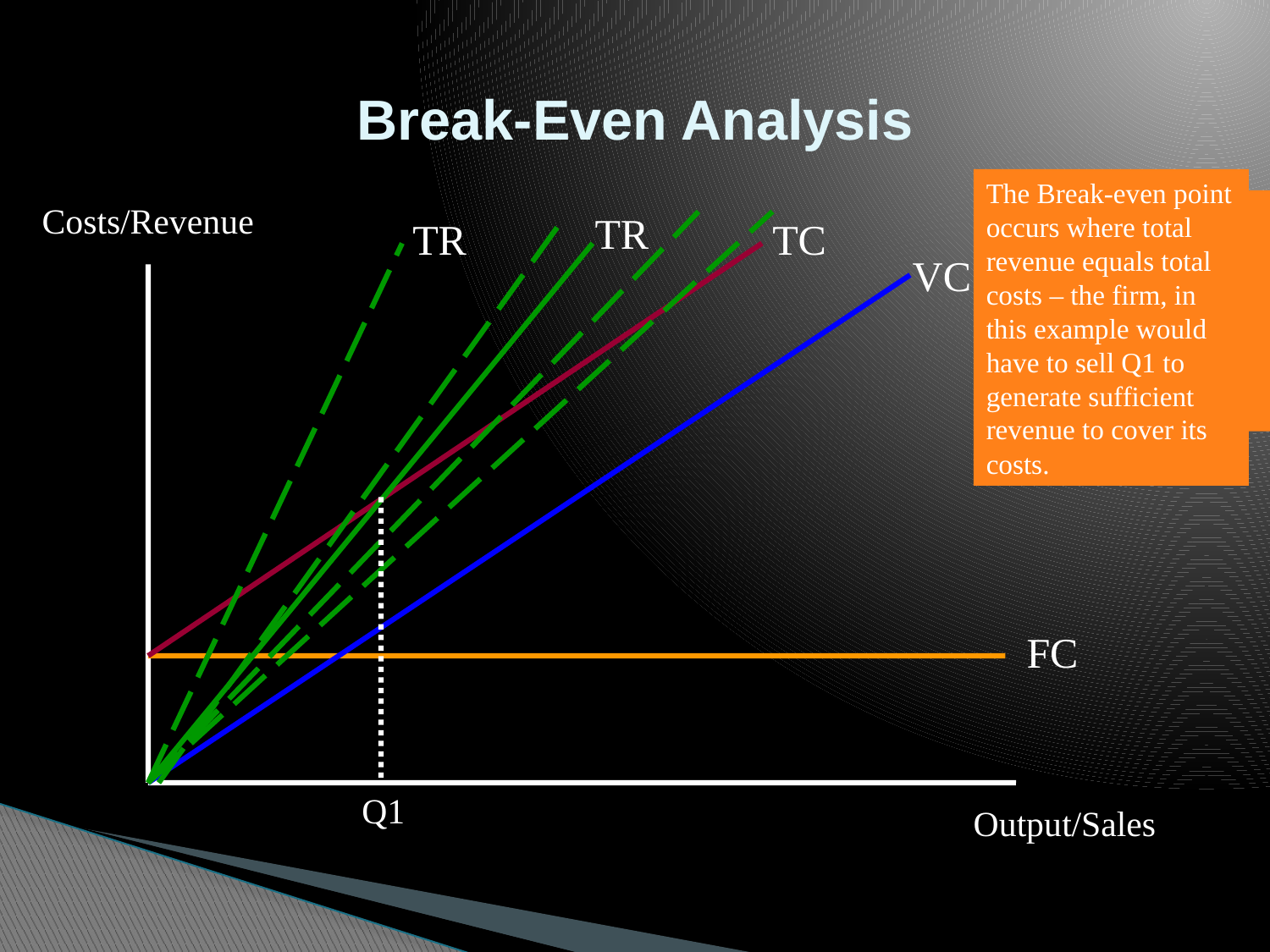

# Break-Even Analysis
The Break-even point occurs where total revenue equals total costs – the firm, in this example would have to sell Q1 to generate sufficient revenue to cover its costs.
As output is generated, the firm will incur variable costs – these vary directly with the amount produced
The lower the price, the less steep the total revenue curve.
Total revenue is determined by the price charged and the quantity sold – again this will be determined by expected forecast sales initially.
The total costs therefore (assuming accurate forecasts!) is the sum of FC+VC
Costs/Revenue
TR
TR
TC

Initially a firm will incur fixed costs, these do not depend on output or sales.

VC

FC

Q1
Output/Sales